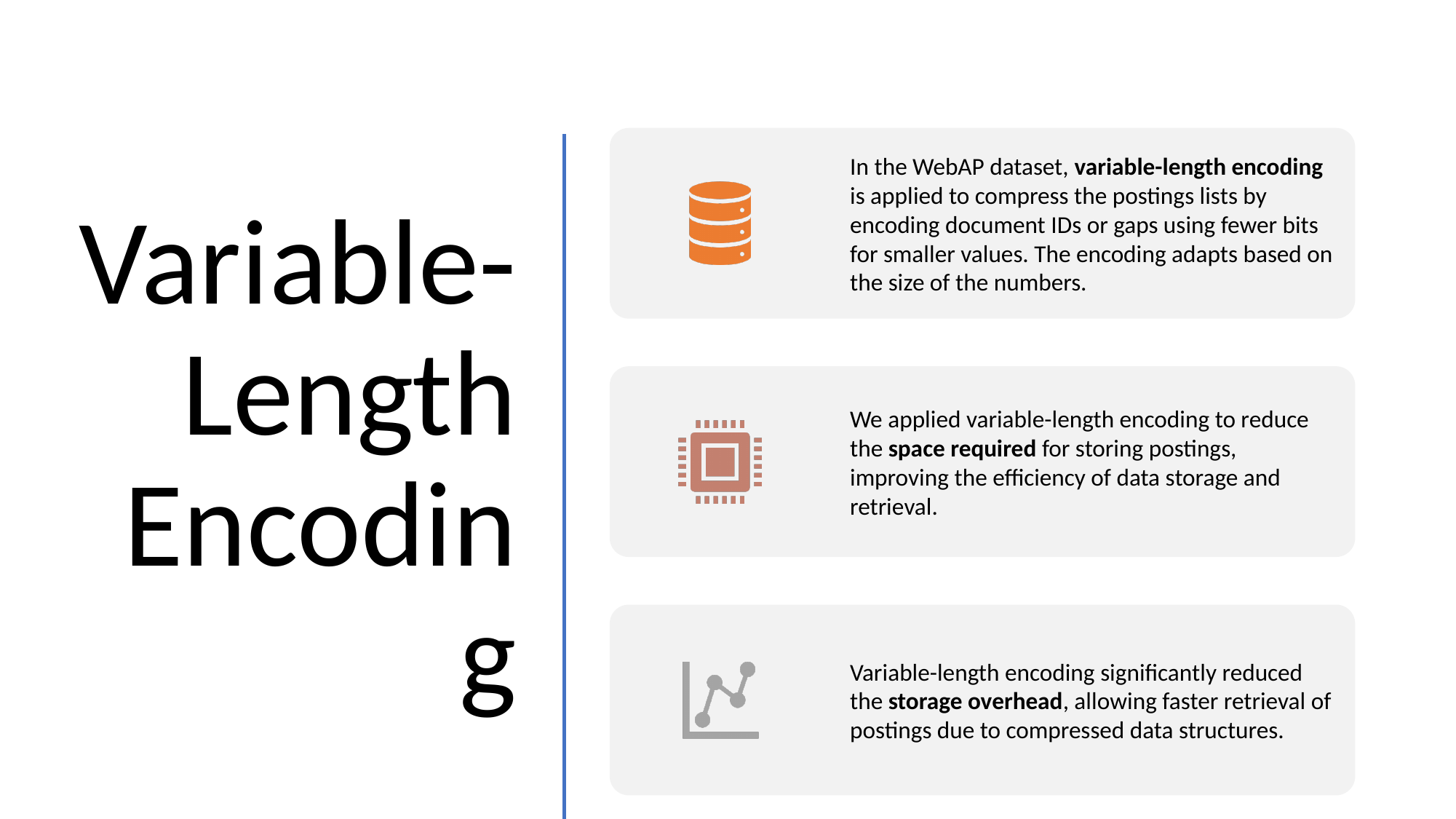

# Variable-Length Encoding
In the WebAP dataset, variable-length encoding is applied to compress the postings lists by encoding document IDs or gaps using fewer bits for smaller values. The encoding adapts based on the size of the numbers.
We applied variable-length encoding to reduce the space required for storing postings, improving the efficiency of data storage and retrieval.
Variable-length encoding significantly reduced the storage overhead, allowing faster retrieval of postings due to compressed data structures.